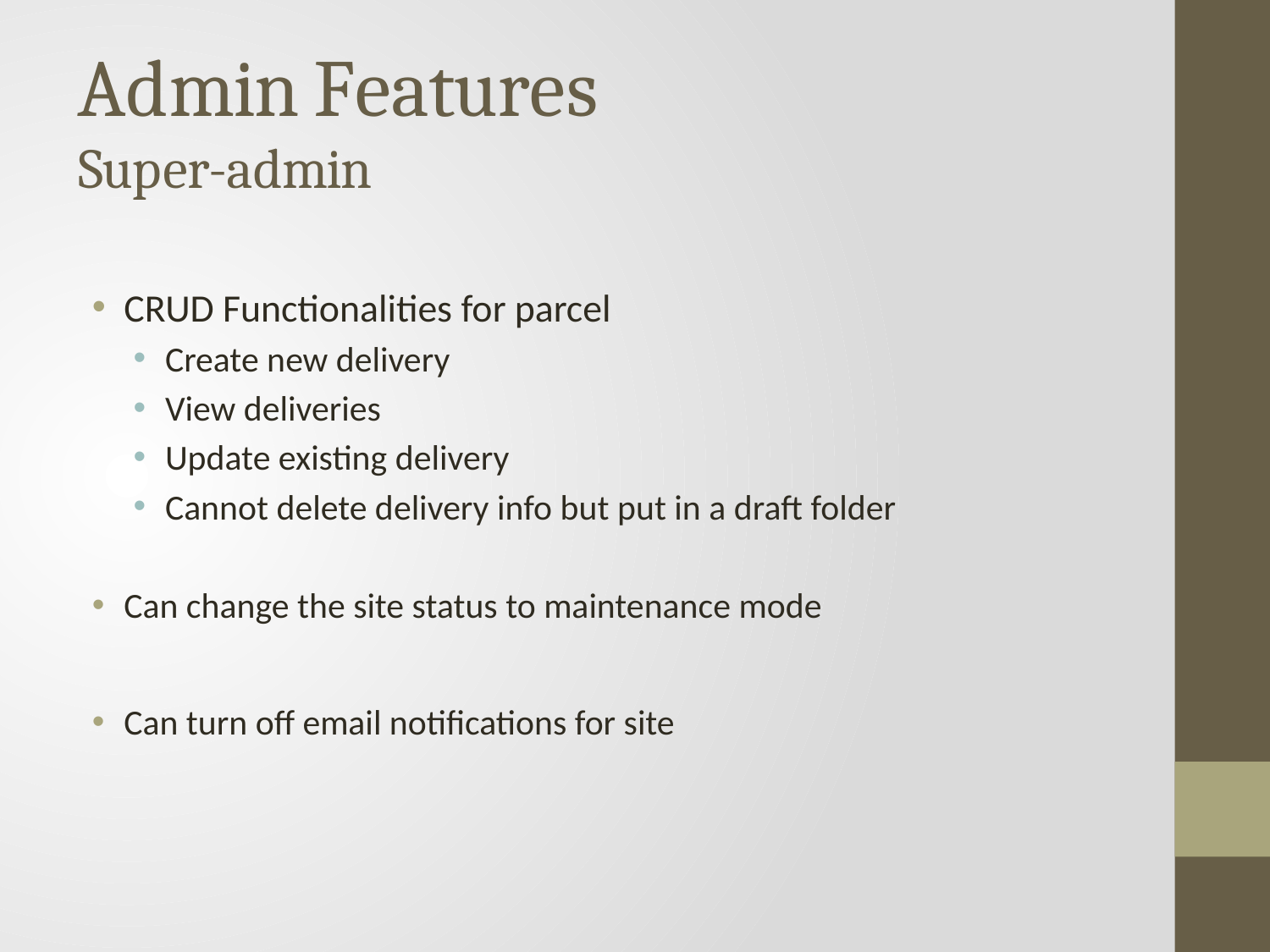

# Admin Features Super-admin

CRUD Functionalities for parcel
Create new delivery
View deliveries
Update existing delivery
Cannot delete delivery info but put in a draft folder

Can change the site status to maintenance mode

Can turn off email notifications for site